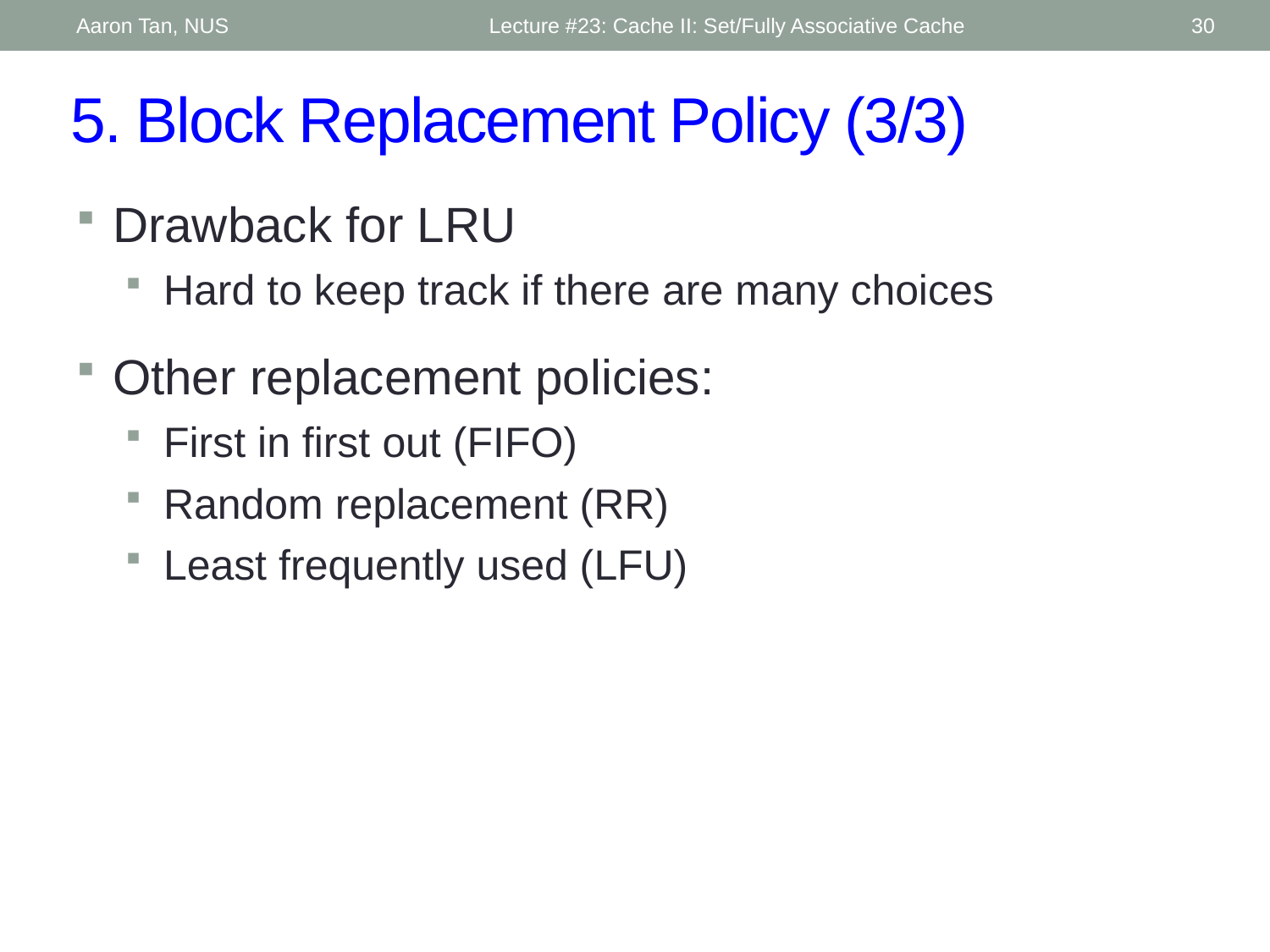

Aaron Tan, NUS
Lecture #23: Cache II: Set/Fully Associative Cache
30
# 5. Block Replacement Policy (3/3)
Drawback for LRU
Hard to keep track if there are many choices
Other replacement policies:
First in first out (FIFO)
Random replacement (RR)
Least frequently used (LFU)